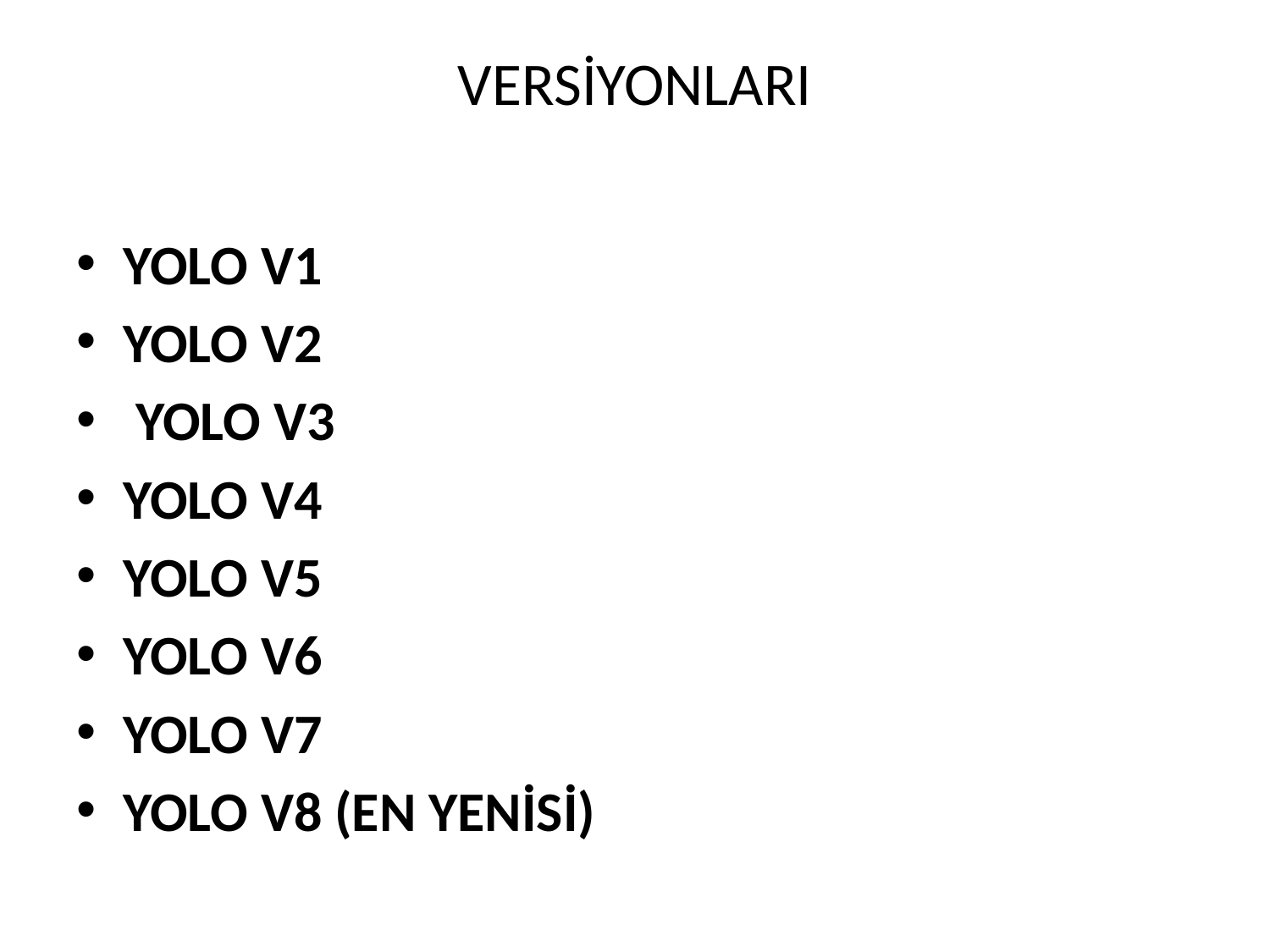

# VERSİYONLARI
YOLO V1
YOLO V2
 YOLO V3
YOLO V4
YOLO V5
YOLO V6
YOLO V7
YOLO V8 (EN YENİSİ)